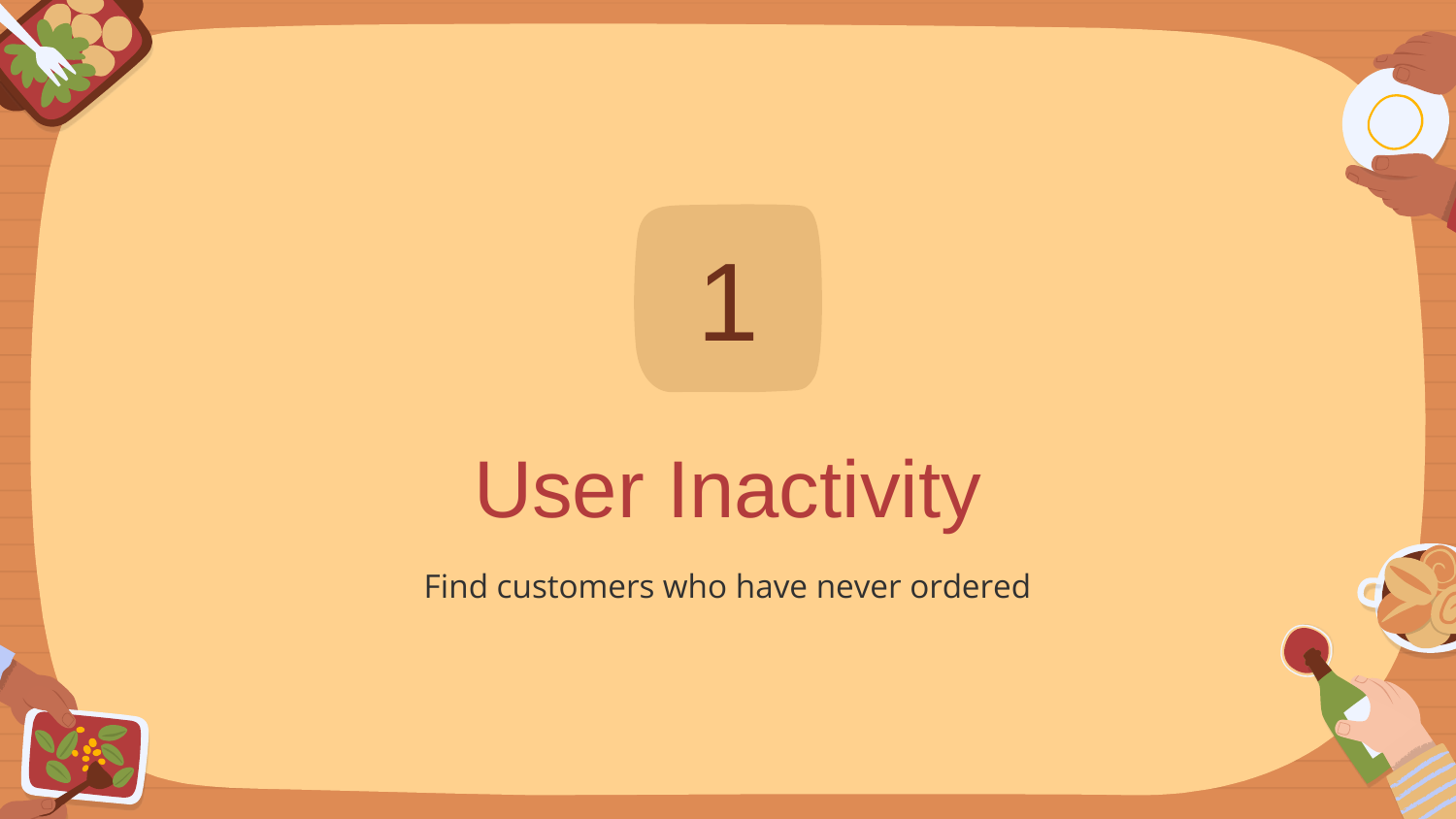

1
# User Inactivity
Find customers who have never ordered